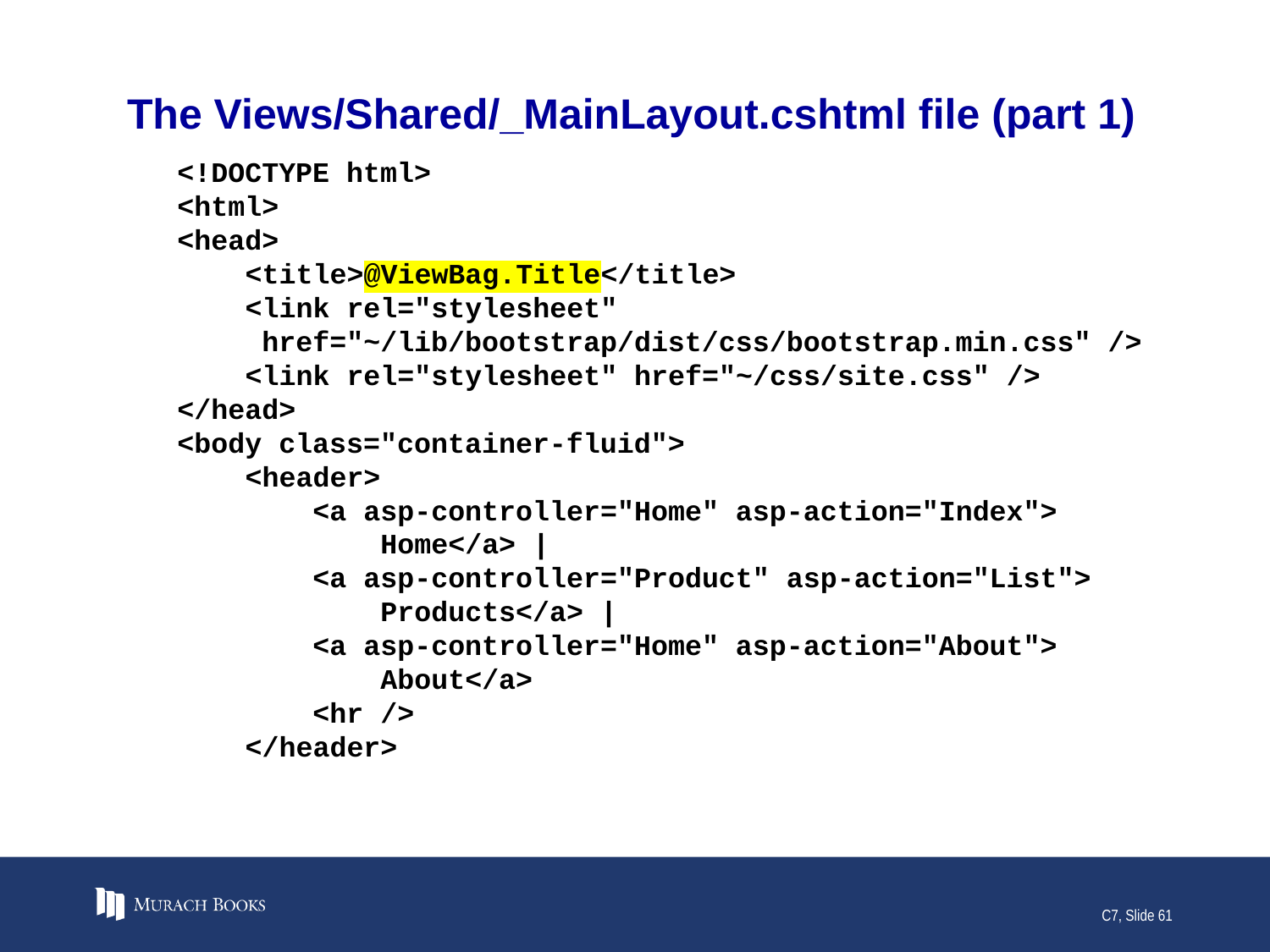

# The Views/Shared/_MainLayout.cshtml file (part 1)
<!DOCTYPE html>
<html>
<head>
    <title>@ViewBag.Title</title>
    <link rel="stylesheet"
     href="~/lib/bootstrap/dist/css/bootstrap.min.css" />
    <link rel="stylesheet" href="~/css/site.css" />
</head>
<body class="container-fluid">
    <header>
        <a asp-controller="Home" asp-action="Index">
            Home</a> |
        <a asp-controller="Product" asp-action="List">
            Products</a> |
        <a asp-controller="Home" asp-action="About">
            About</a>
        <hr />
    </header>

C7, Slide 61